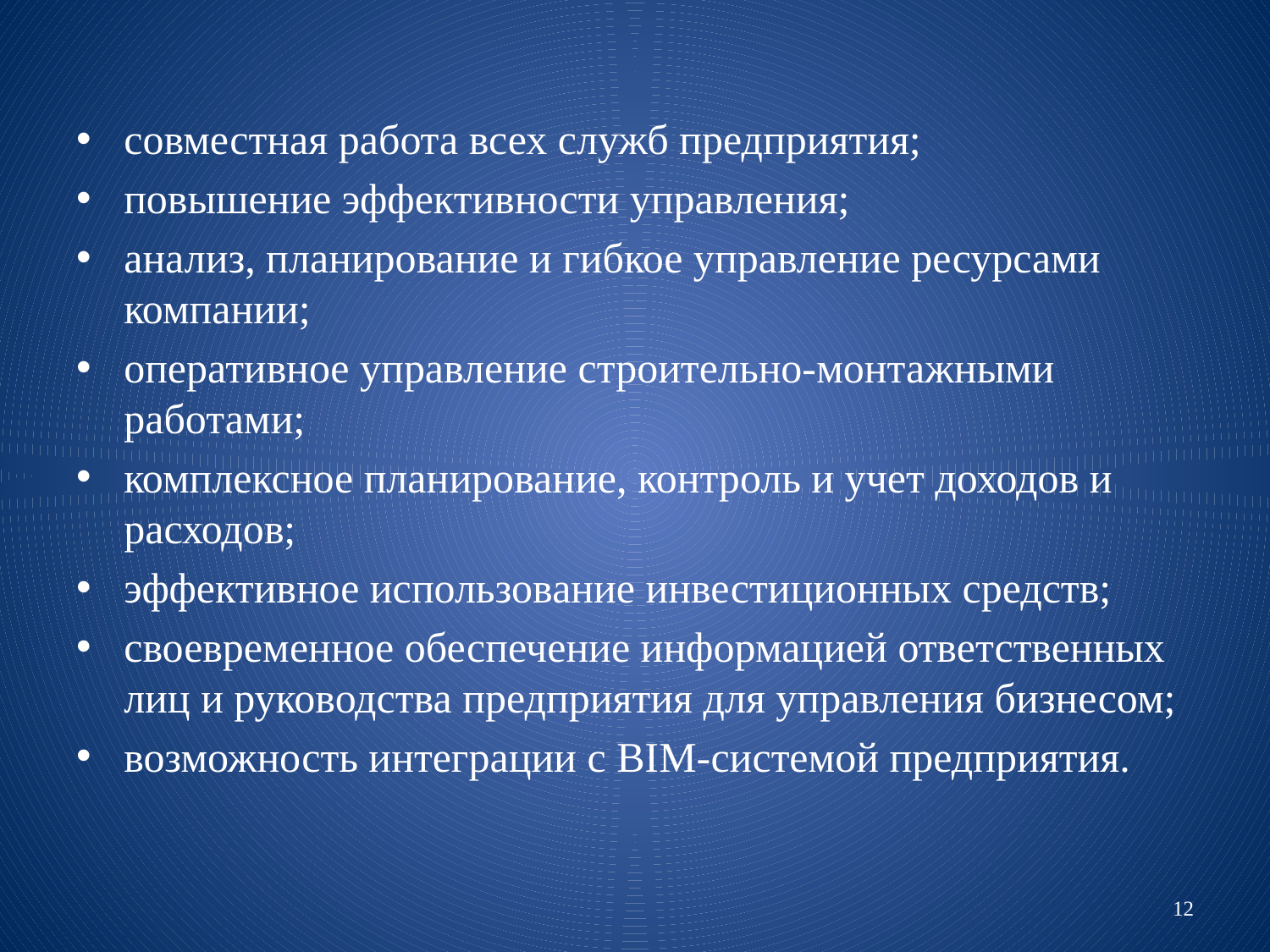

совместная работа всех служб предприятия;
повышение эффективности управления;
анализ, планирование и гибкое управление ресурсами компании;
оперативное управление строительно-монтажными работами;
комплексное планирование, контроль и учет доходов и расходов;
эффективное использование инвестиционных средств;
своевременное обеспечение информацией ответственных лиц и руководства предприятия для управления бизнесом;
возможность интеграции с BIM-системой предприятия.

12